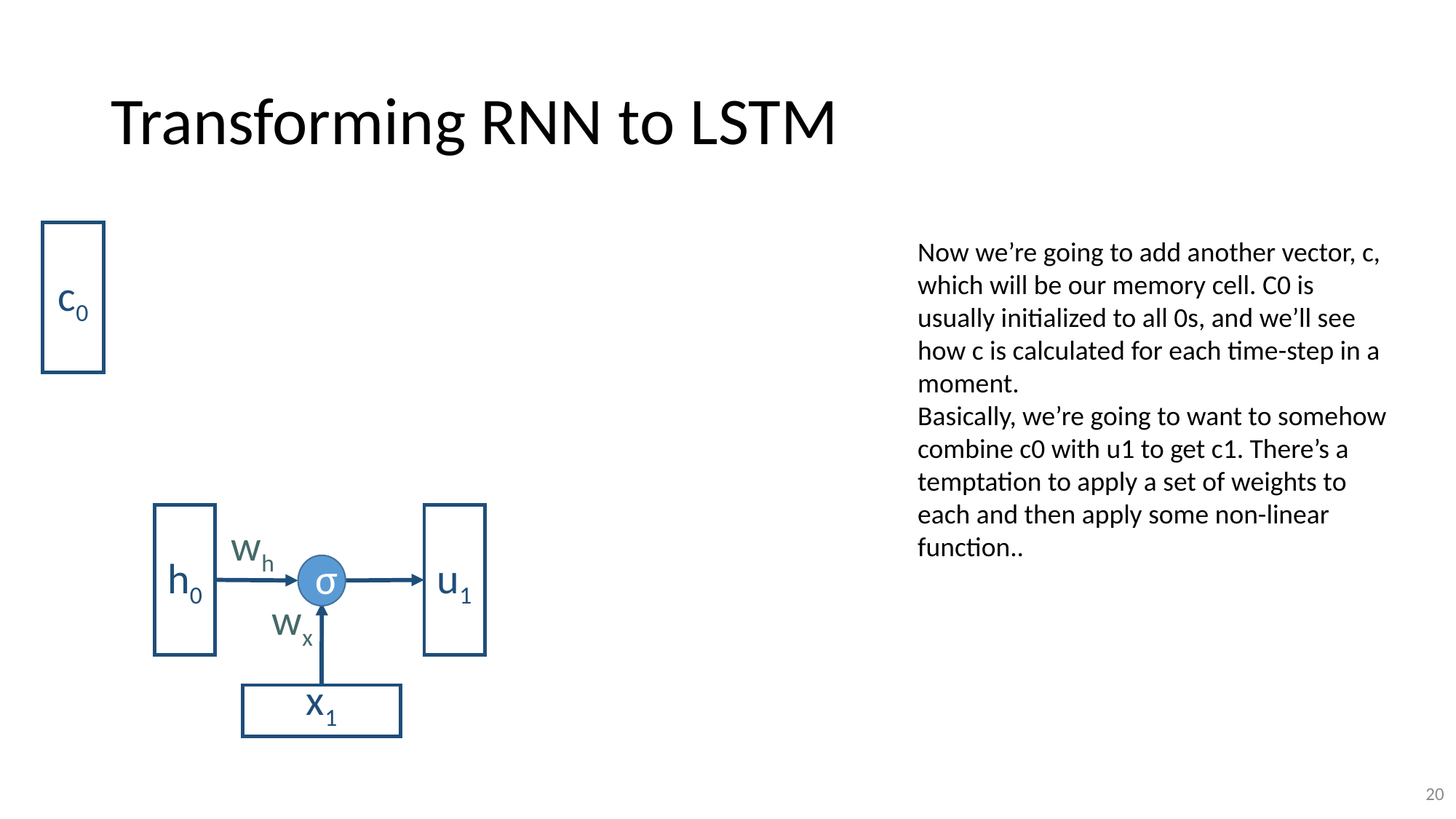

# Transforming RNN to LSTM
c0
Now we’re going to add another vector, c, which will be our memory cell. C0 is usually initialized to all 0s, and we’ll see how c is calculated for each time-step in a moment.
Basically, we’re going to want to somehow combine c0 with u1 to get c1. There’s a temptation to apply a set of weights to each and then apply some non-linear function..

h0
u1
wh

σ
wx

x1
20